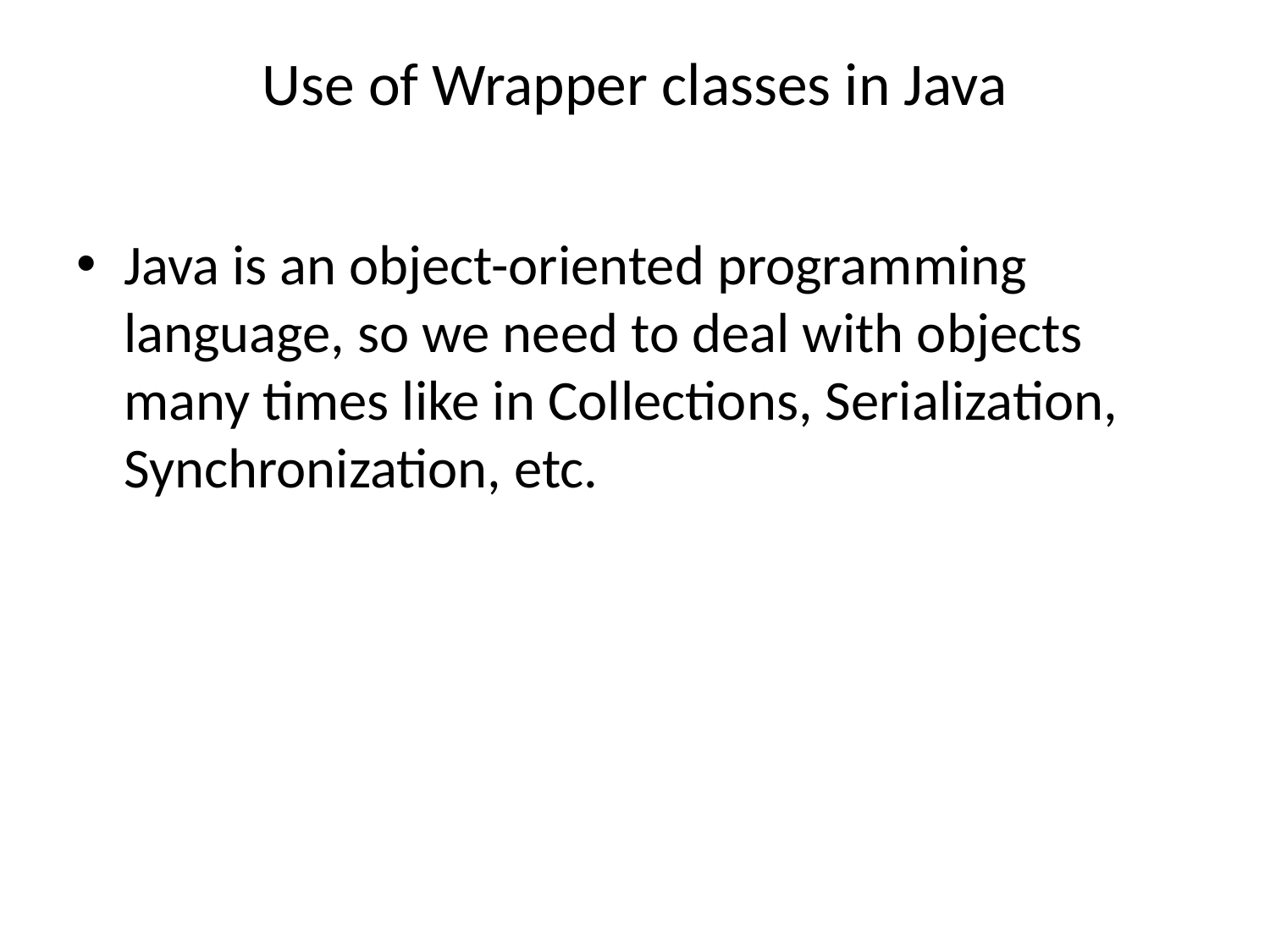

# Use of Wrapper classes in Java
Java is an object-oriented programming language, so we need to deal with objects many times like in Collections, Serialization, Synchronization, etc.